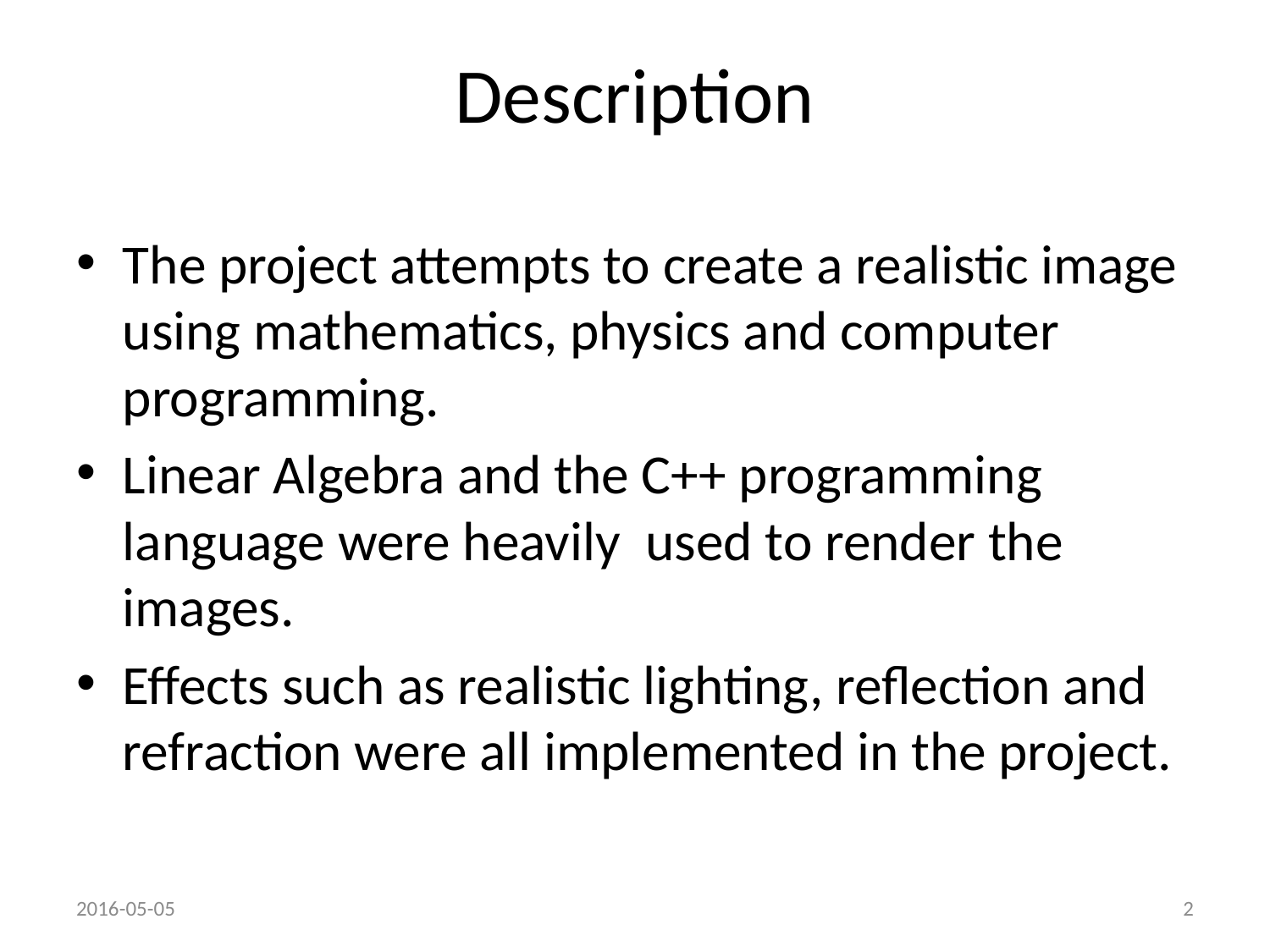

# Description
The project attempts to create a realistic image using mathematics, physics and computer programming.
Linear Algebra and the C++ programming  language were heavily  used to render the images.
Effects such as realistic lighting, reflection and refraction were all implemented in the project.

2016-05-05
2